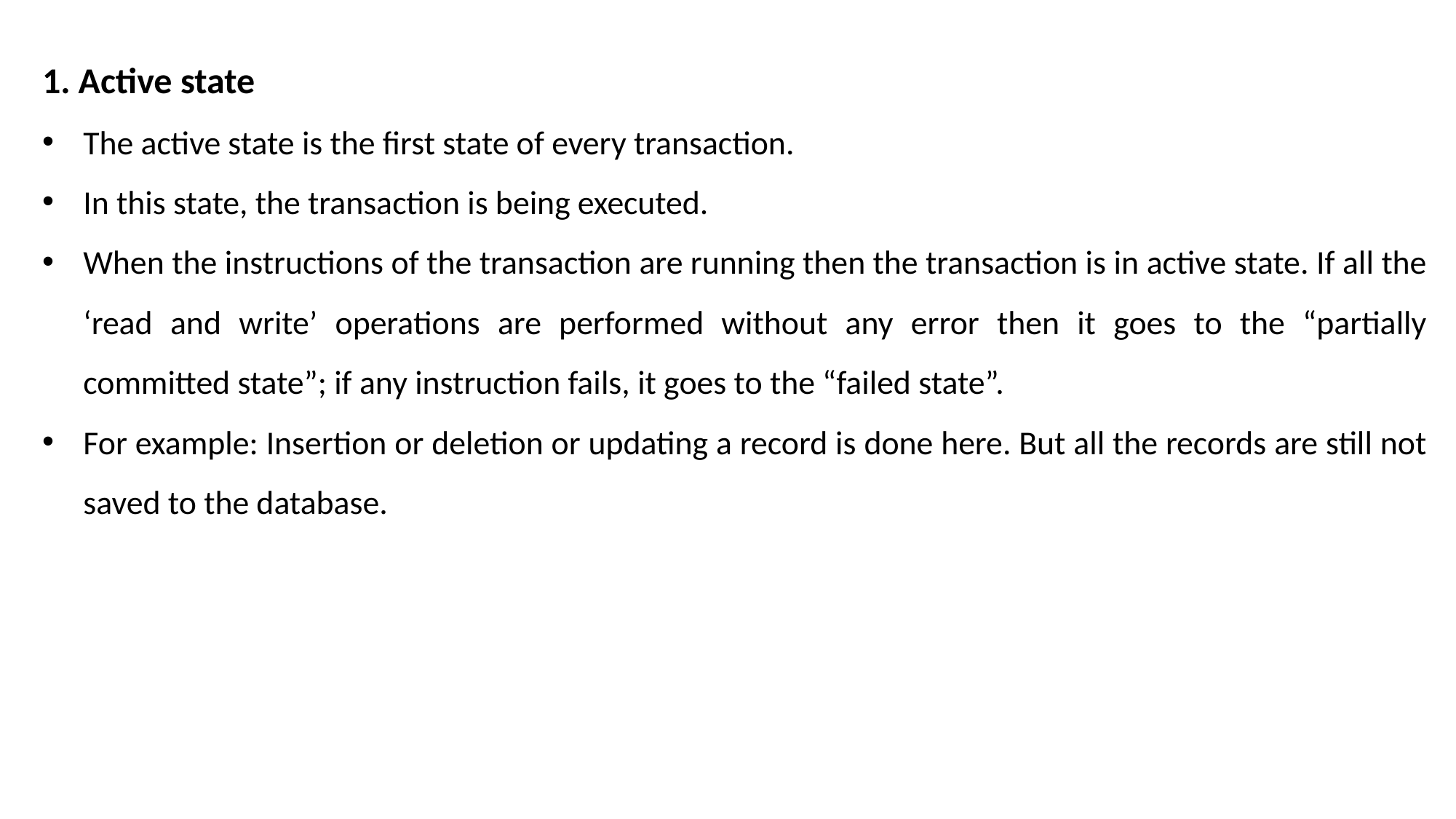

1. Active state
The active state is the first state of every transaction.
In this state, the transaction is being executed.
When the instructions of the transaction are running then the transaction is in active state. If all the ‘read and write’ operations are performed without any error then it goes to the “partially committed state”; if any instruction fails, it goes to the “failed state”.
For example: Insertion or deletion or updating a record is done here. But all the records are still not saved to the database.